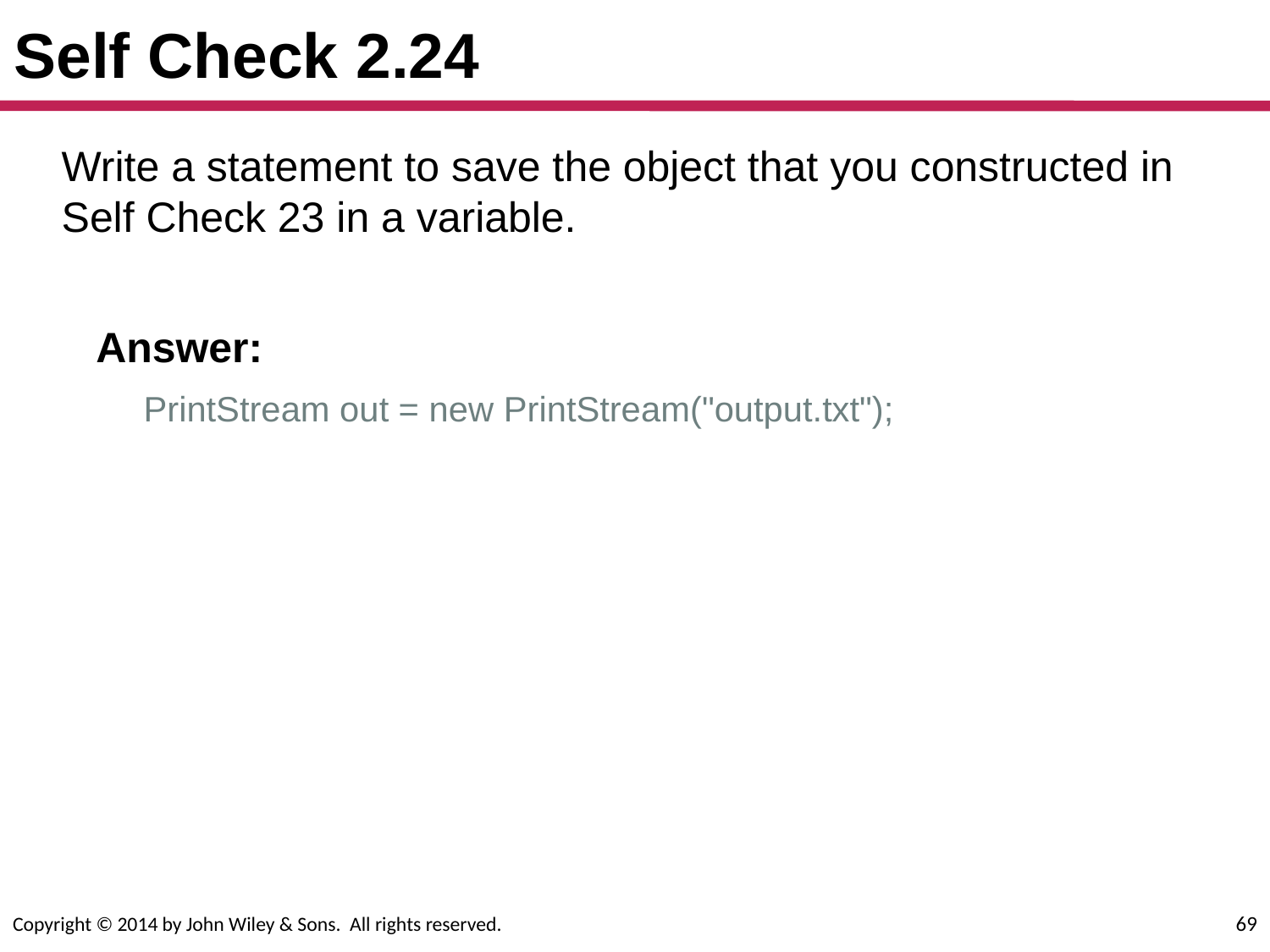

# Self Check 2.24
	Write a statement to save the object that you constructed in Self Check 23 in a variable.
Answer:
	PrintStream out = new PrintStream("output.txt");